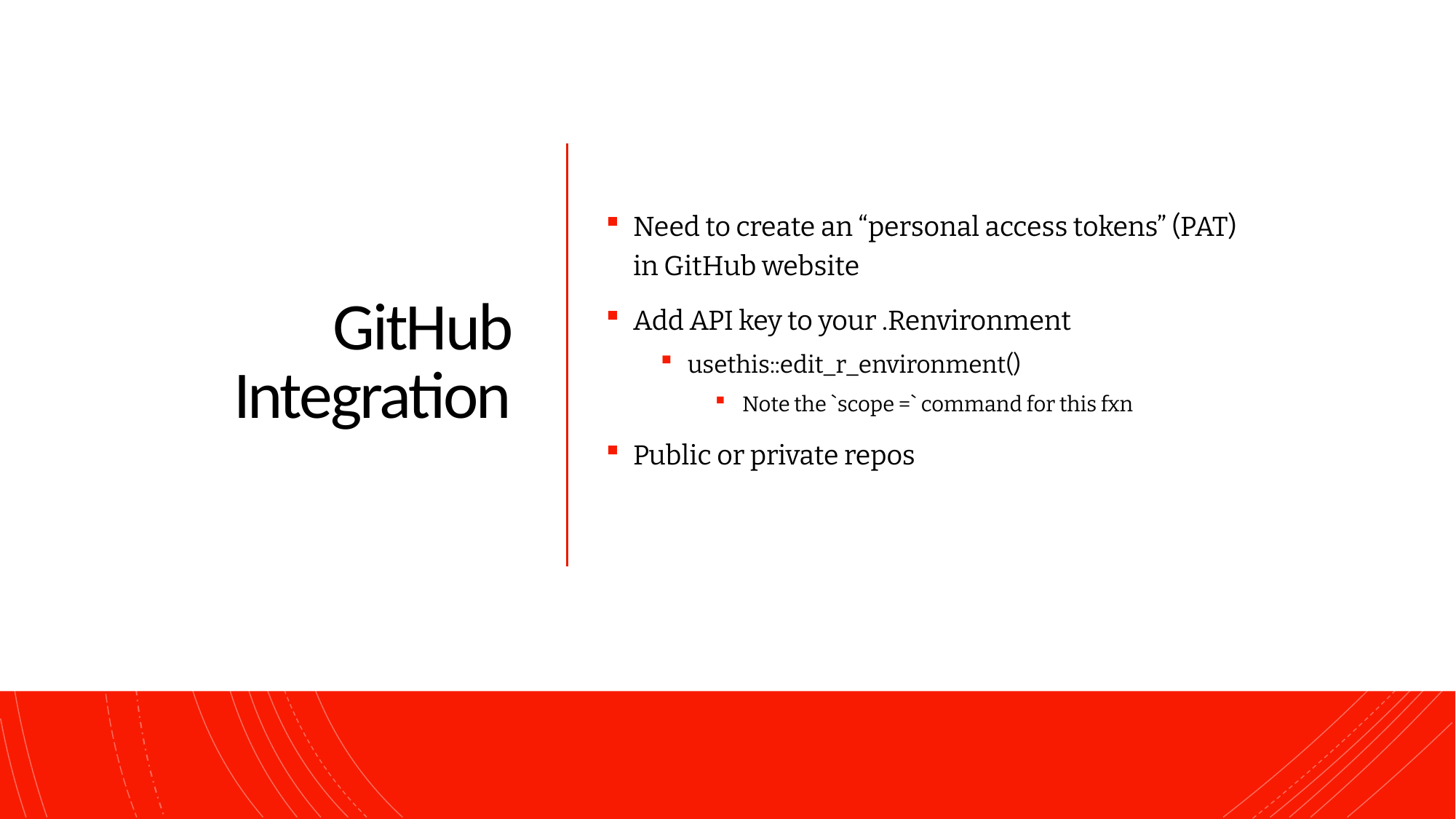

# GitHub Integration
Need to create an “personal access tokens” (PAT) in GitHub website
Add API key to your .Renvironment
usethis::edit_r_environment()
Note the `scope =` command for this fxn
Public or private repos